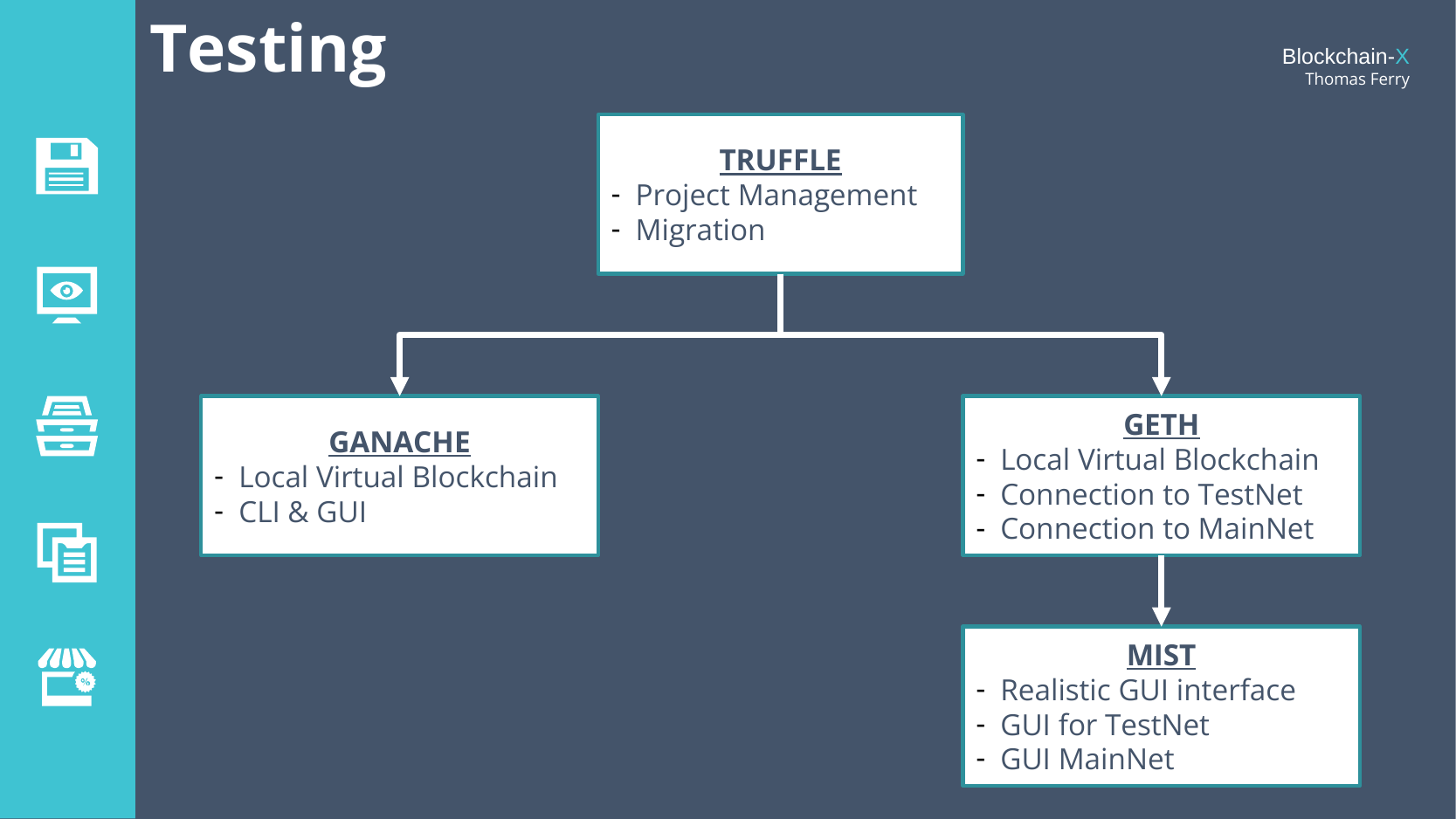

Testing
TRUFFLE
Project Management
Migration

GANACHE
Local Virtual Blockchain
CLI & GUI
GETH
Local Virtual Blockchain
Connection to TestNet
Connection to MainNet

MIST
Realistic GUI interface
GUI for TestNet
GUI MainNet